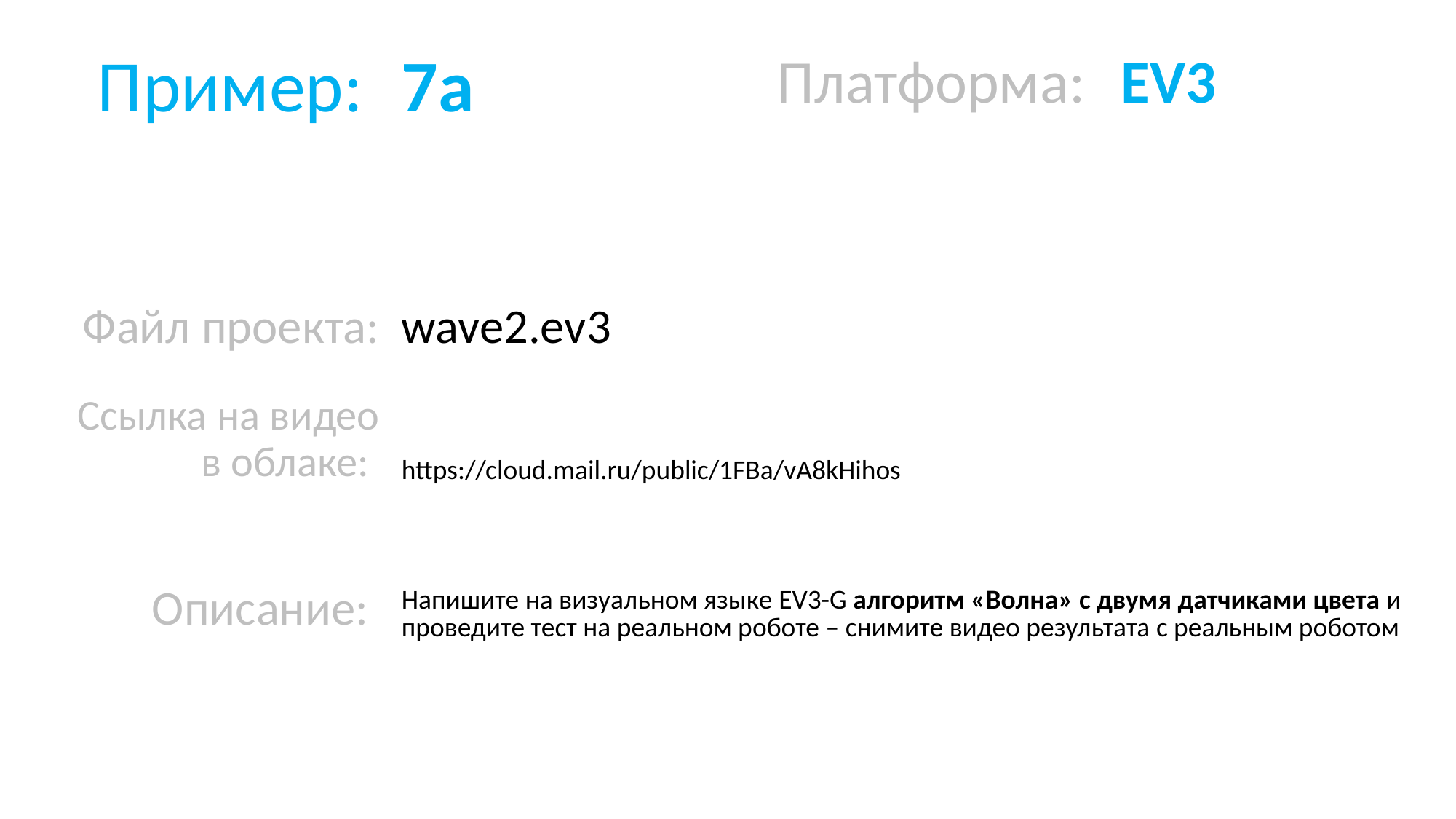

| Пример: | 7a | Платформа: | EV3 |
| --- | --- | --- | --- |
|  |  |  |  |
| Файл проекта: Ссылка на видео в облаке: | wave2.ev3 https://cloud.mail.ru/public/1FBa/vA8kHihos |  |  |
| Описание: | Напишите на визуальном языке EV3-G алгоритм «Волна» с двумя датчиками цвета и проведите тест на реальном роботе – снимите видео результата с реальным роботом |  |  |